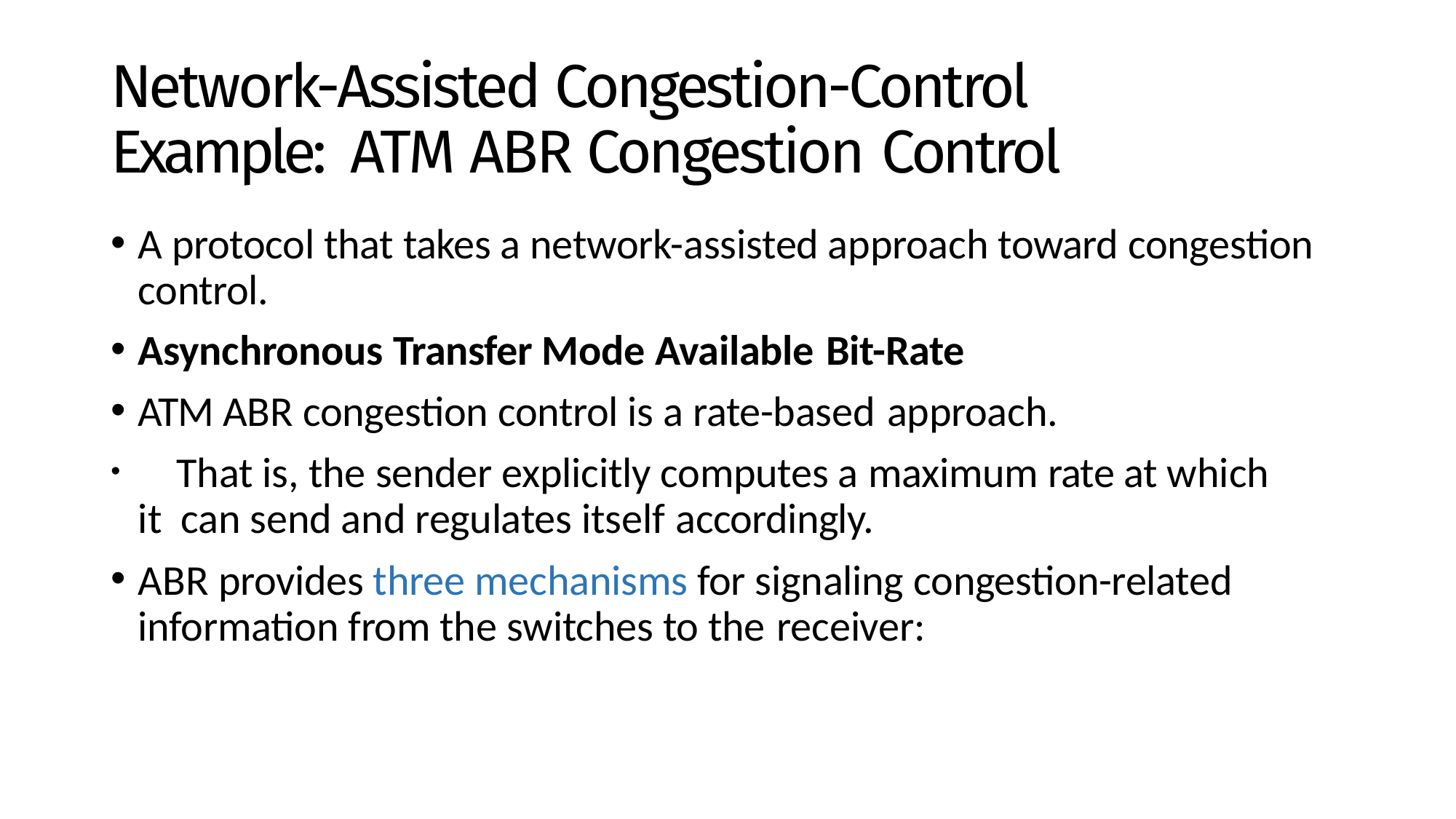

# Network-Assisted Congestion-Control Example:  ATM ABR Congestion Control
A protocol that takes a network-assisted approach toward congestion  control.
Asynchronous Transfer Mode Available Bit-Rate
ATM ABR congestion control is a rate-based approach.
	That is, the sender explicitly computes a maximum rate at which it  can send and regulates itself accordingly.
ABR provides three mechanisms for signaling congestion-related  information from the switches to the receiver: